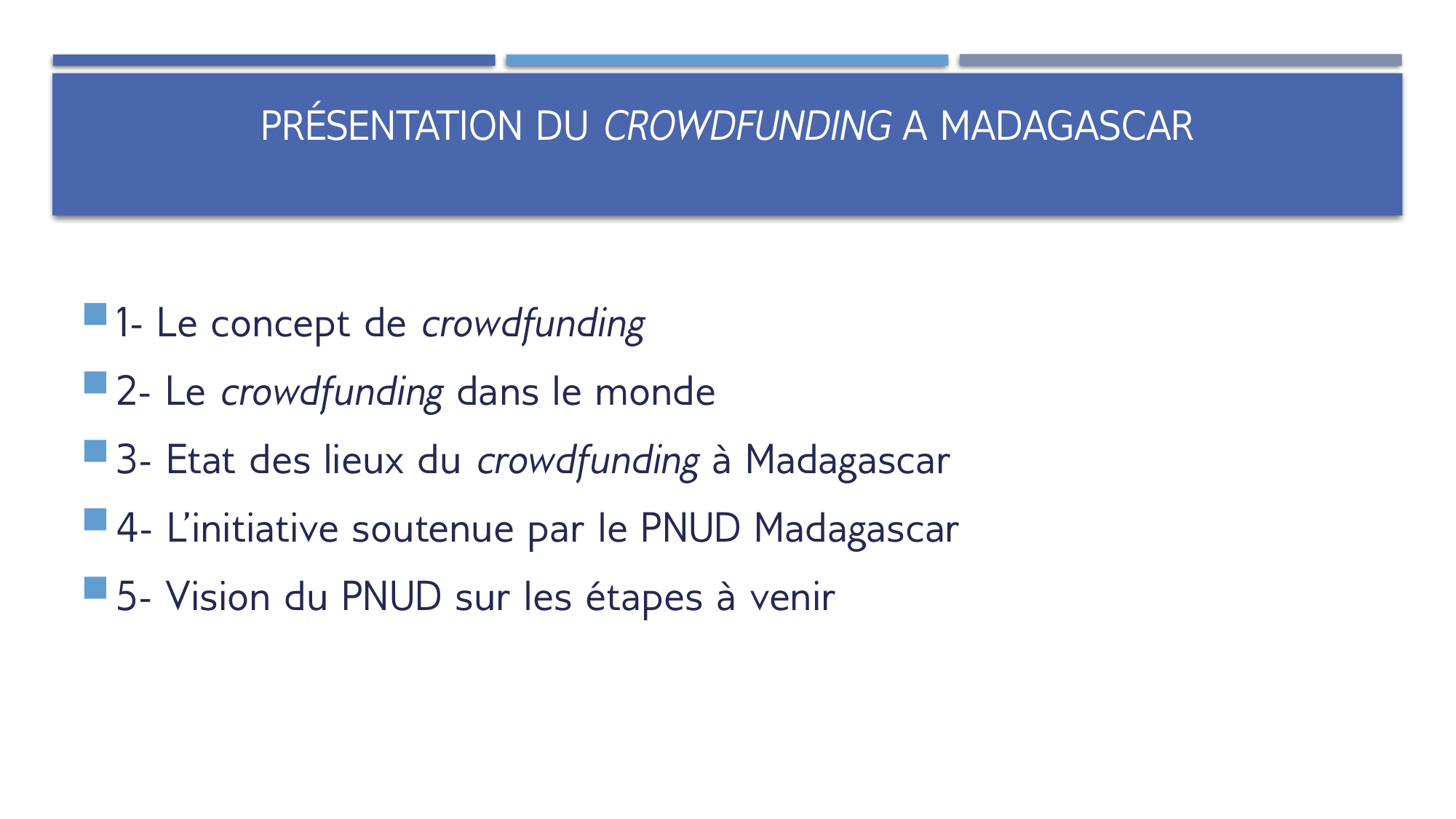

# présentation du crowdfunding A MADAGASCAR
1- Le concept de crowdfunding
2- Le crowdfunding dans le monde
3- Etat des lieux du crowdfunding à Madagascar
4- L’initiative soutenue par le PNUD Madagascar
5- Vision du PNUD sur les étapes à venir